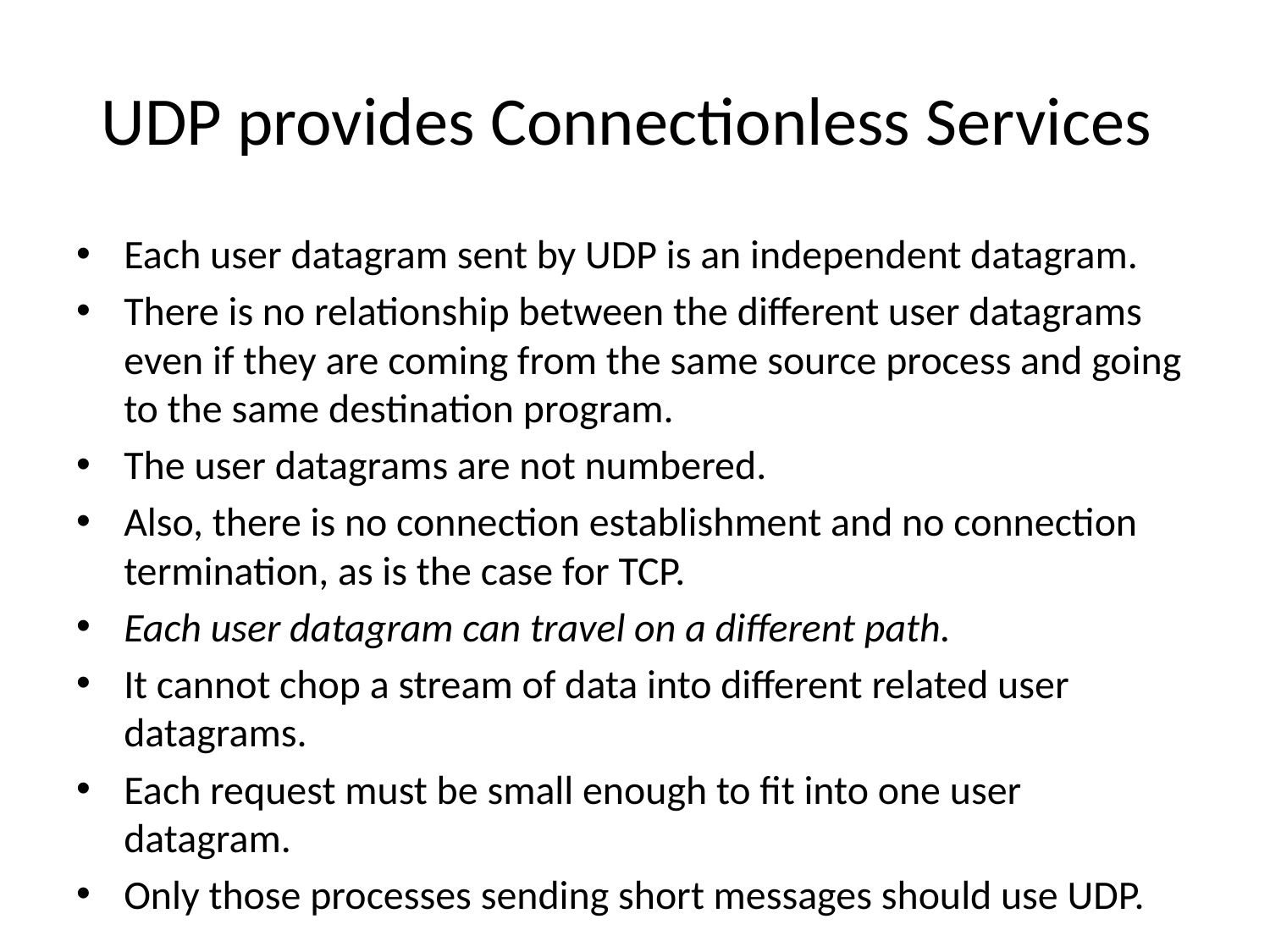

# UDP provides Connectionless Services
Each user datagram sent by UDP is an independent datagram.
There is no relationship between the different user datagrams even if they are coming from the same source process and going to the same destination program.
The user datagrams are not numbered.
Also, there is no connection establishment and no connection termination, as is the case for TCP.
Each user datagram can travel on a different path.
It cannot chop a stream of data into different related user datagrams.
Each request must be small enough to fit into one user datagram.
Only those processes sending short messages should use UDP.